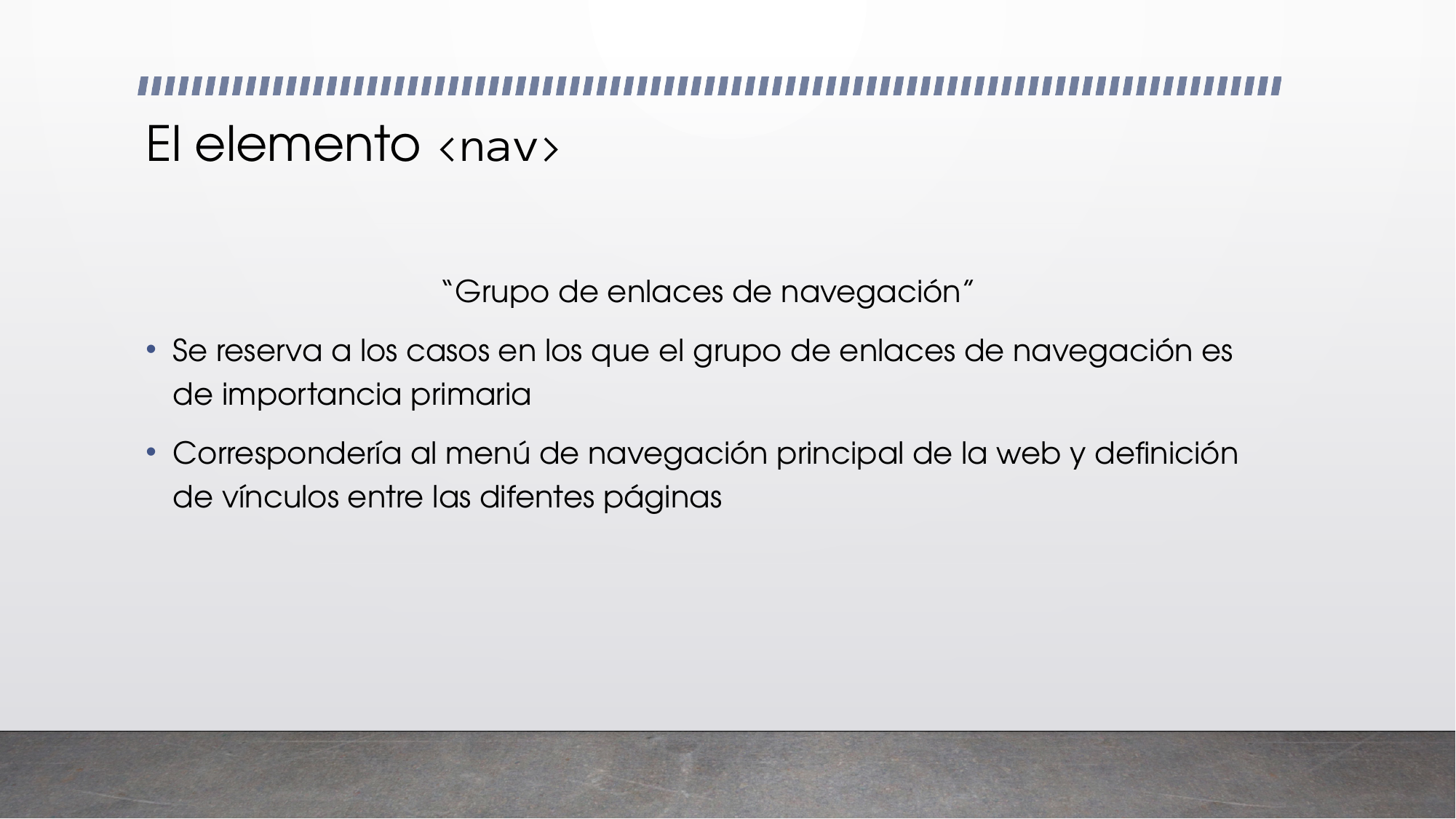

# El elemento <nav>
“Grupo de enlaces de navegación”
Se reserva a los casos en los que el grupo de enlaces de navegación es de importancia primaria
Correspondería al menú de navegación principal de la web y definición de vínculos entre las difentes páginas